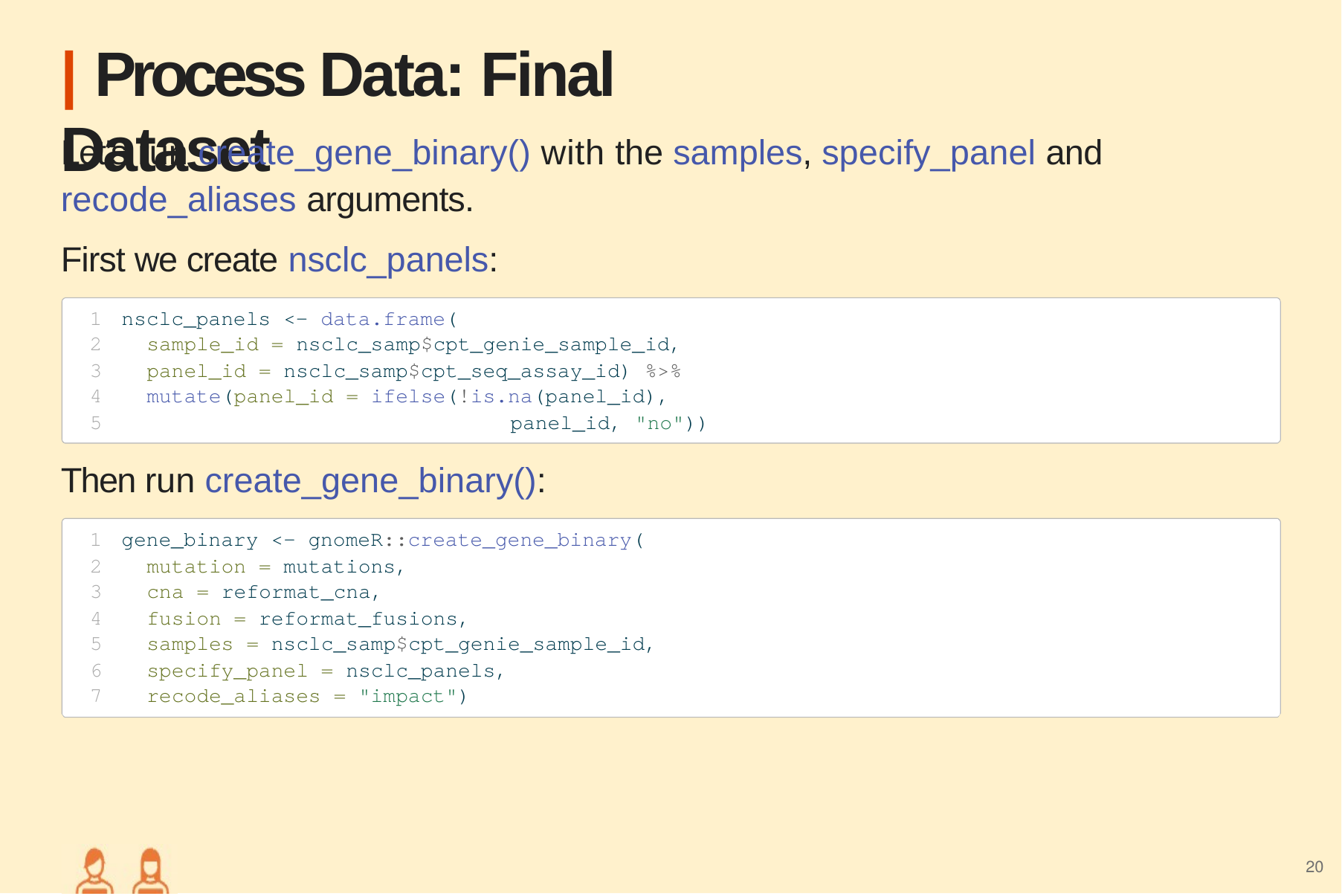

# | Process Data: Final Dataset
Let’s run create_gene_binary() with the samples, specify_panel and
recode_aliases arguments.
First we create nsclc_panels:

nsclc_panels <- data.frame(
sample_id = nsclc_samp$cpt_genie_sample_id,
panel_id = nsclc_samp$cpt_seq_assay_id) %>%
mutate(panel_id = ifelse(!is.na(panel_id),
panel_id, "no"))
Then run create_gene_binary():

gene_binary <- gnomeR::create_gene_binary(
mutation = mutations,
cna = reformat_cna,
fusion = reformat_fusions,
samples = nsclc_samp$cpt_genie_sample_id,
specify_panel = nsclc_panels,
recode_aliases = "impact")

20